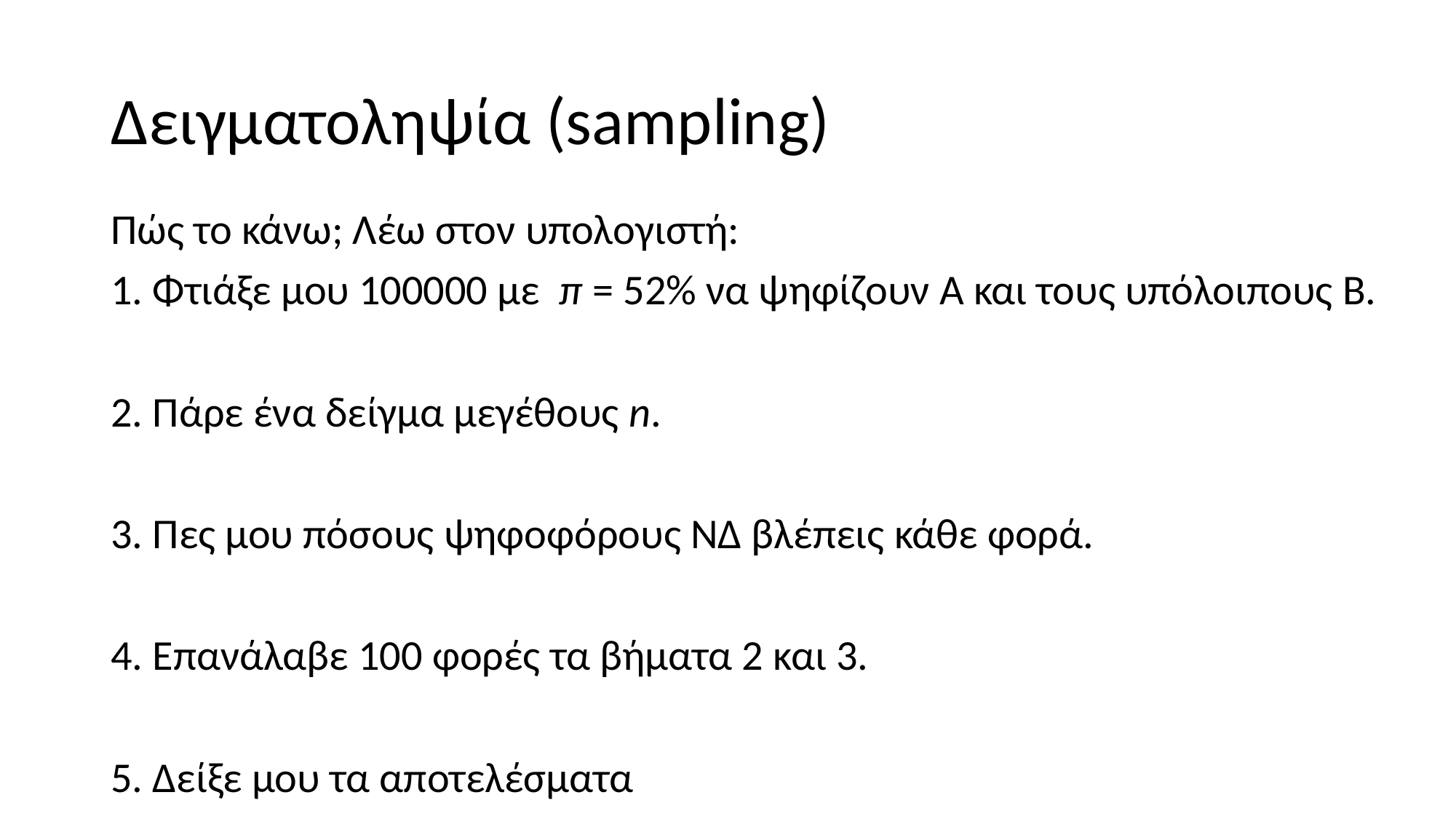

# Δειγματοληψία (sampling)
Πώς το κάνω; Λέω στον υπολογιστή:
1. Φτιάξε μου 100000 με  π = 52% να ψηφίζουν Α και τους υπόλοιπους Β.

2. Πάρε ένα δείγμα μεγέθους n.

3. Πες μου πόσους ψηφοφόρους ΝΔ βλέπεις κάθε φορά.

4. Επανάλαβε 100 φορές τα βήματα 2 και 3.

5. Δείξε μου τα αποτελέσματα